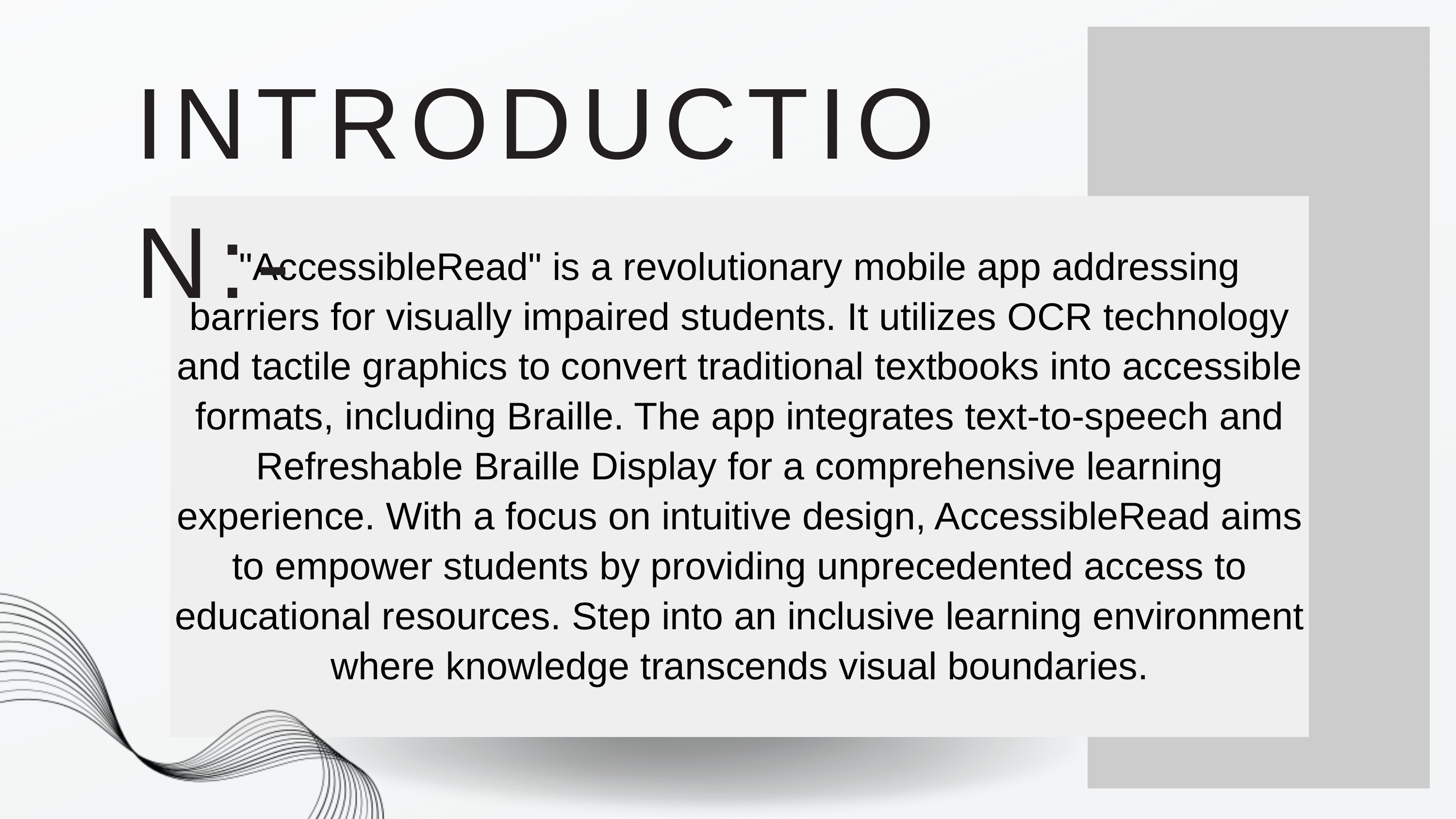

INTRODUCTION:-

"AccessibleRead" is a revolutionary mobile app addressing barriers for visually impaired students. It utilizes OCR technology and tactile graphics to convert traditional textbooks into accessible formats, including Braille. The app integrates text-to-speech and Refreshable Braille Display for a comprehensive learning experience. With a focus on intuitive design, AccessibleRead aims to empower students by providing unprecedented access to educational resources. Step into an inclusive learning environment where knowledge transcends visual boundaries.